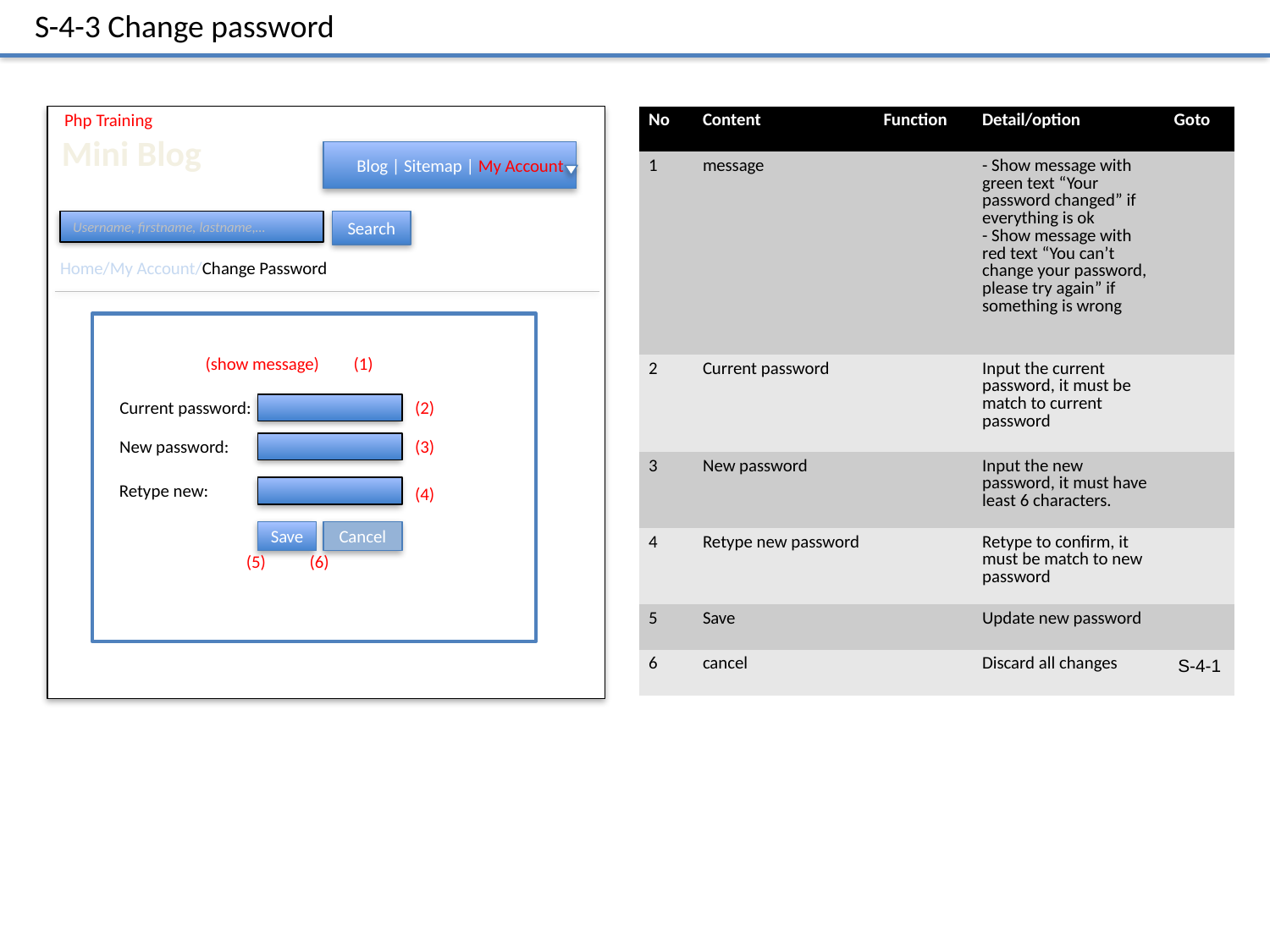

S-4-3 Change password
Php Training

Mini Blog
  Blog | Sitemap | My Account

Username, firstname, lastname,…
Search
Home/My Account/Change Password
| No | Content | Function | Detail/option | Goto |
| --- | --- | --- | --- | --- |
| 1 | message |  | - Show message with green text “Your password changed” if everything is ok - Show message with red text “You can’t change your password, please try again” if something is wrong |  |
| 2 | Current password |  | Input the current password, it must be match to current password |  |
| 3 | New password |  | Input the new password, it must have least 6 characters. |  |
| 4 | Retype new password |  | Retype to confirm, it must be match to new password |  |
| 5 | Save |  | Update new password |  |
| 6 | cancel |  | Discard all changes | S-4-1 |

(show message)
(1)
(2)
Current password:

(3)
New password:

Retype new:
(4)

Save
Cancel
(5)
(6)